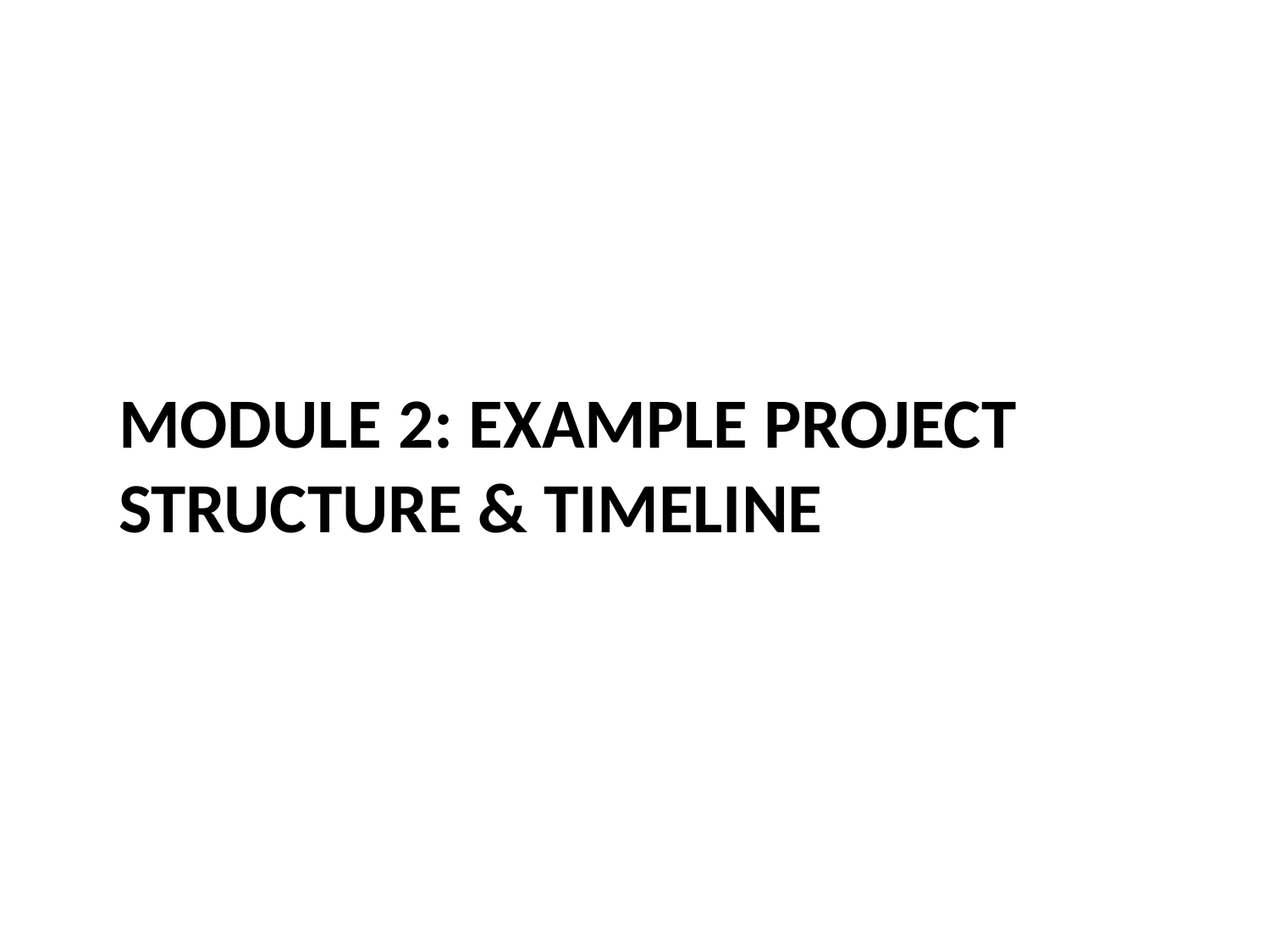

# Module 2: example project structure & timeline